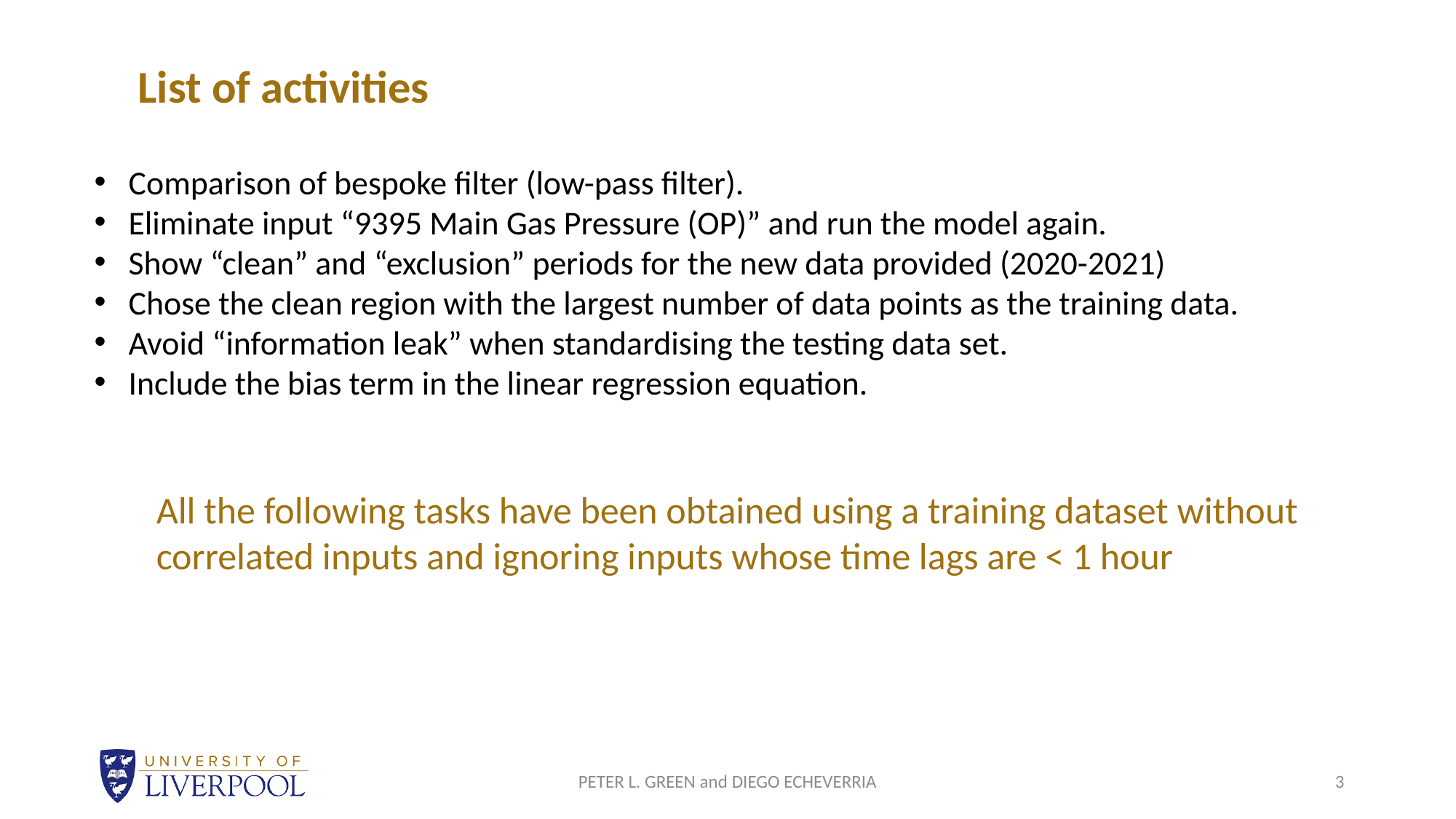

List of activities
Comparison of bespoke filter (low-pass filter).
Eliminate input “9395 Main Gas Pressure (OP)” and run the model again.
Show “clean” and “exclusion” periods for the new data provided (2020-2021)
Chose the clean region with the largest number of data points as the training data.
Avoid “information leak” when standardising the testing data set.
Include the bias term in the linear regression equation.
All the following tasks have been obtained using a training dataset without correlated inputs and ignoring inputs whose time lags are < 1 hour
PETER L. GREEN and DIEGO ECHEVERRIA
3